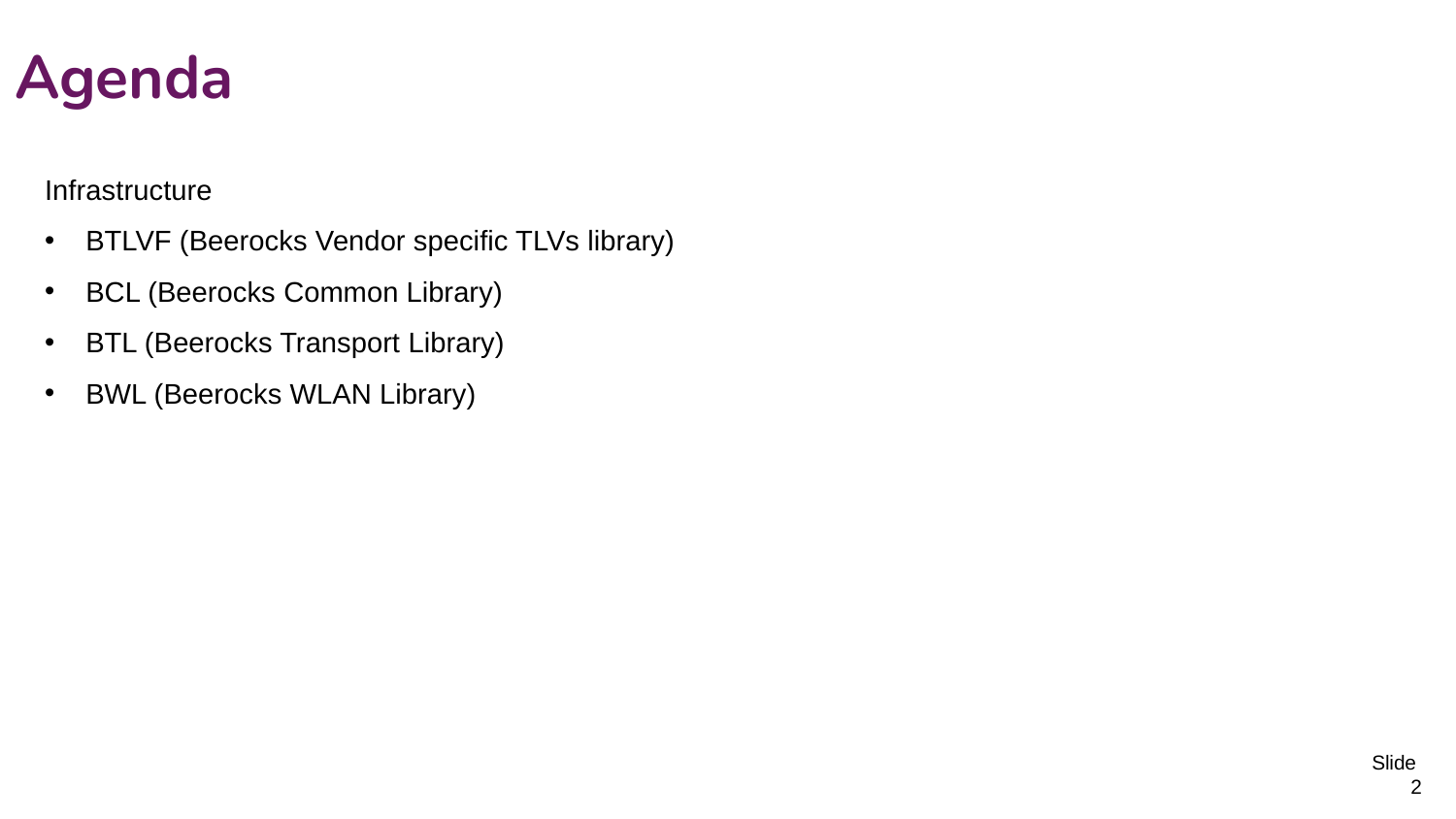

# Agenda
Infrastructure
BTLVF (Beerocks Vendor specific TLVs library)
BCL (Beerocks Common Library)
BTL (Beerocks Transport Library)
BWL (Beerocks WLAN Library)

Slide 2